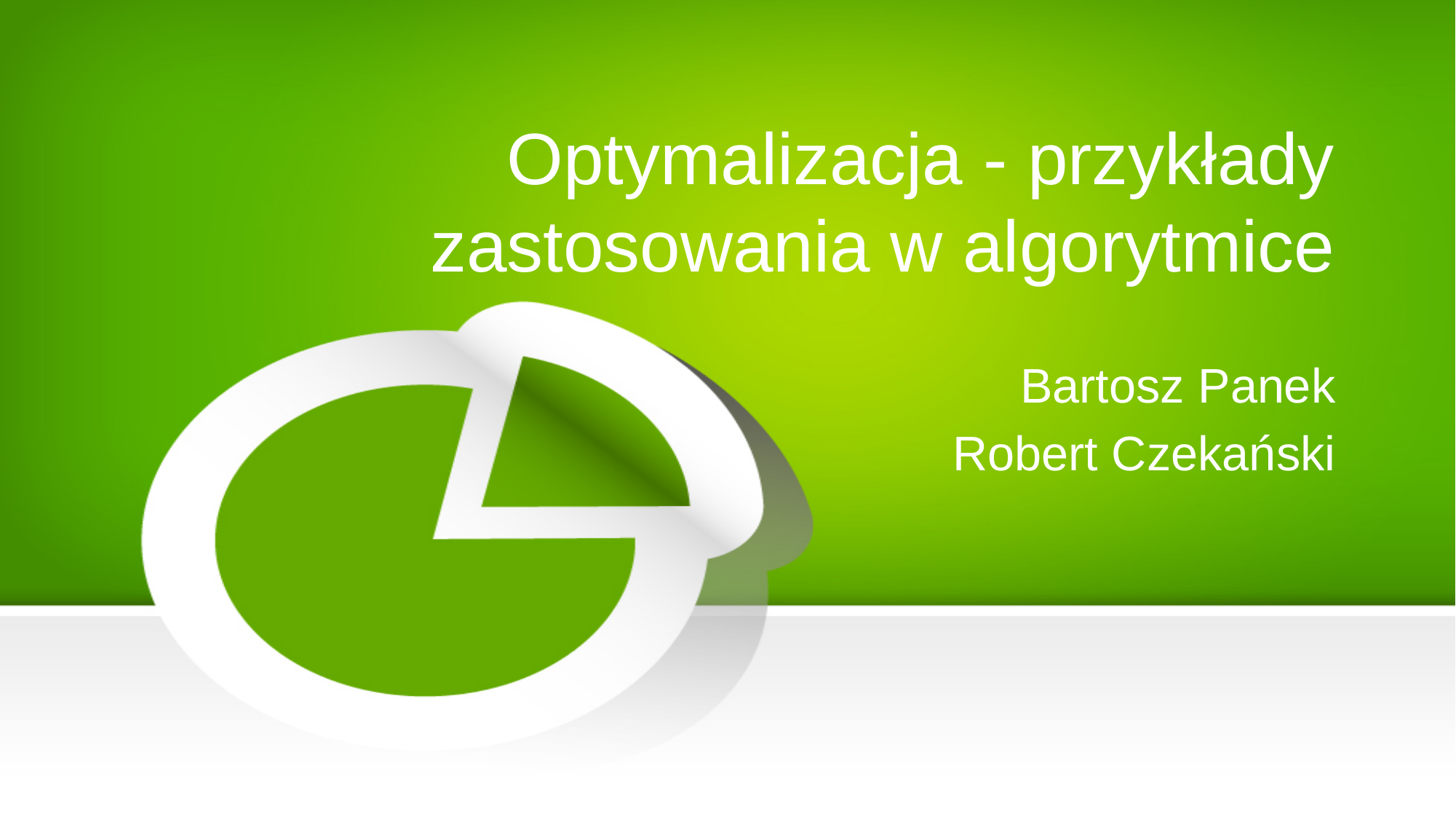

# Optymalizacja - przykłady zastosowania w algorytmice

Bartosz Panek
Robert Czekański